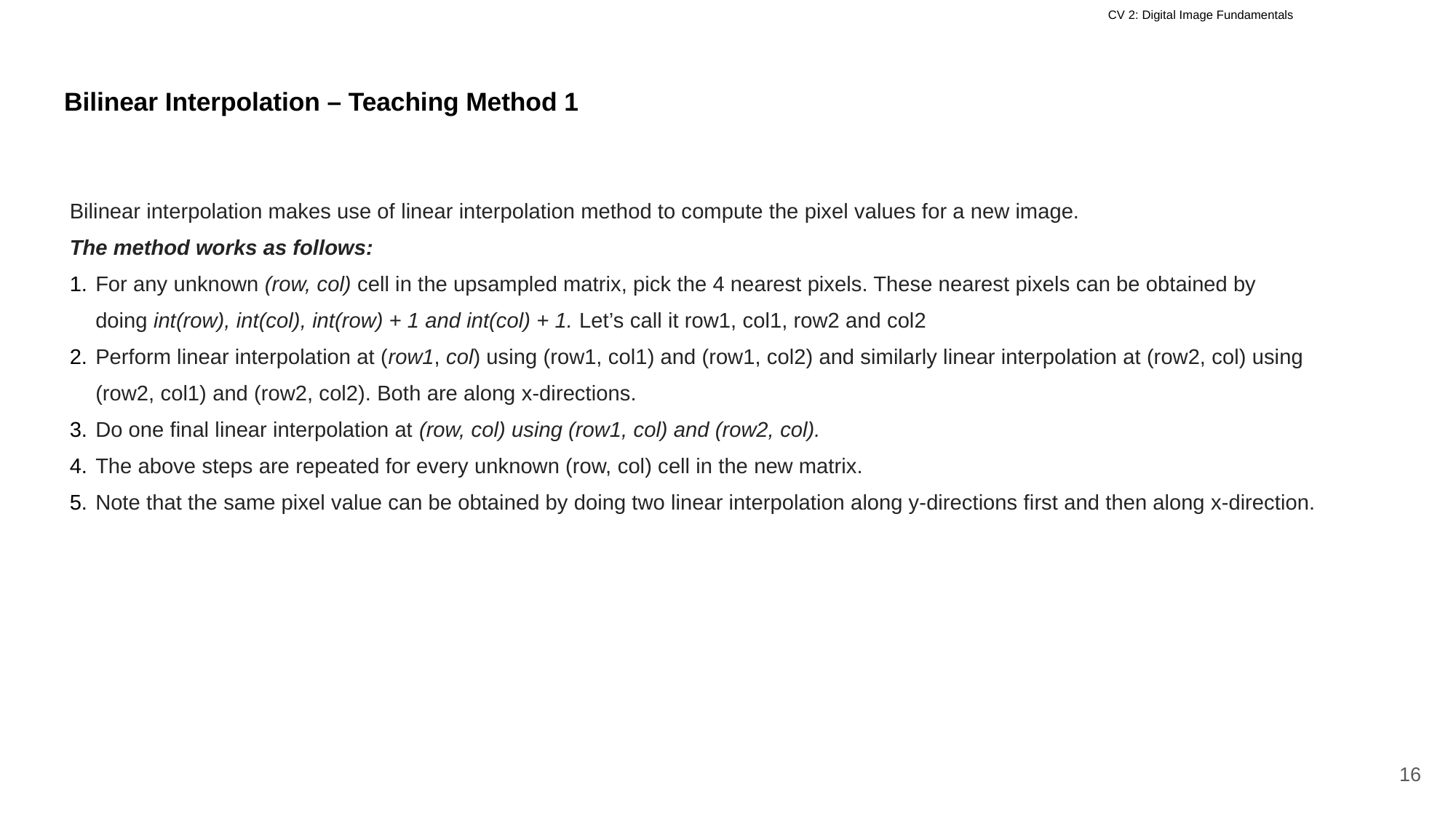

# Bilinear Interpolation – Teaching Method 1
Bilinear interpolation makes use of linear interpolation method to compute the pixel values for a new image.
The method works as follows:
For any unknown (row, col) cell in the upsampled matrix, pick the 4 nearest pixels. These nearest pixels can be obtained by doing int(row), int(col), int(row) + 1 and int(col) + 1. Let’s call it row1, col1, row2 and col2
Perform linear interpolation at (row1, col) using (row1, col1) and (row1, col2) and similarly linear interpolation at (row2, col) using (row2, col1) and (row2, col2). Both are along x-directions.
Do one final linear interpolation at (row, col) using (row1, col) and (row2, col).
The above steps are repeated for every unknown (row, col) cell in the new matrix.
Note that the same pixel value can be obtained by doing two linear interpolation along y-directions first and then along x-direction.
16